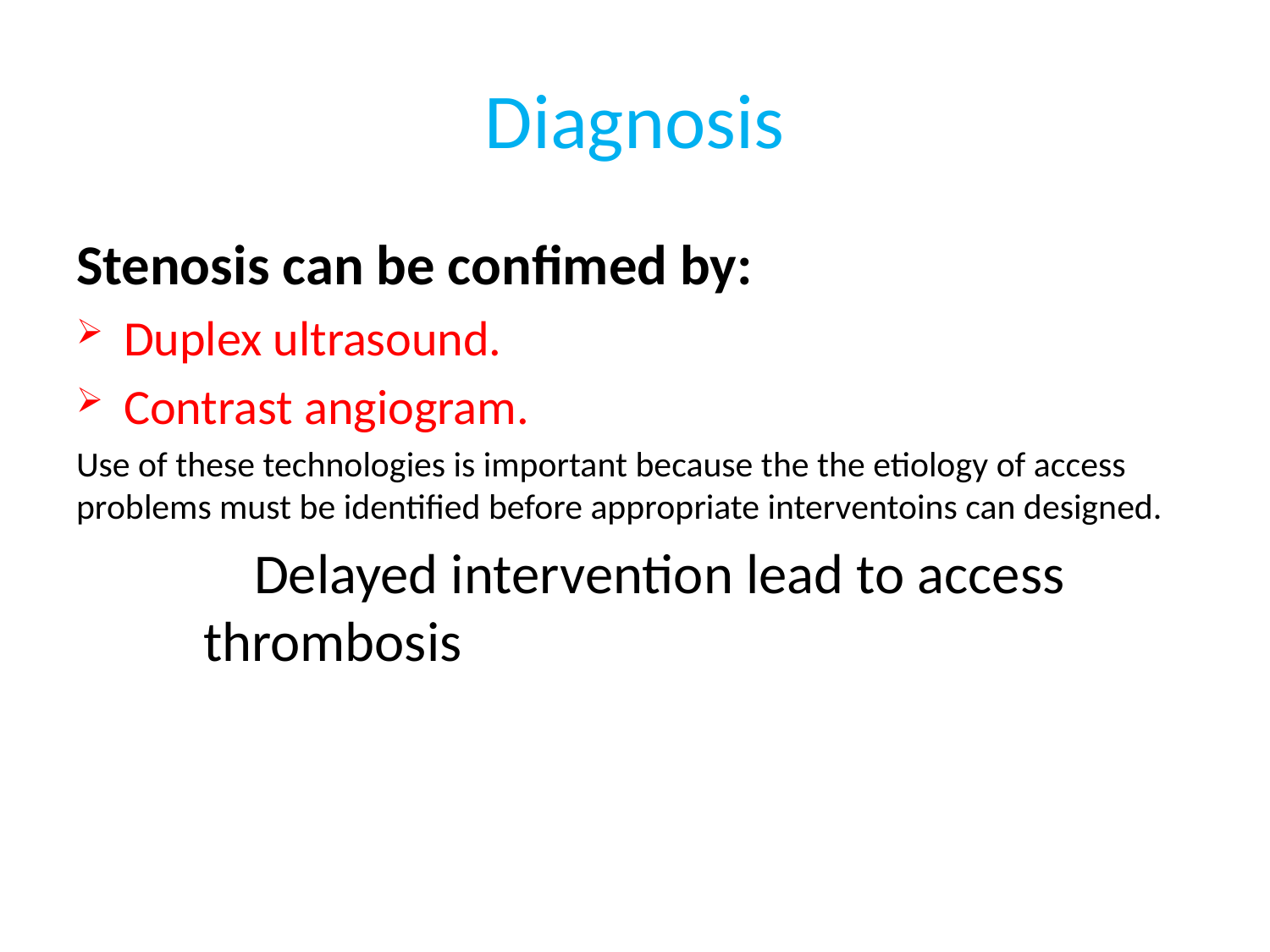

# Diagnosis
Stenosis can be confimed by:
Duplex ultrasound.
Contrast angiogram.
Use of these technologies is important because the the etiology of access problems must be identified before appropriate interventoins can designed.
              Delayed intervention lead to access                     thrombosis